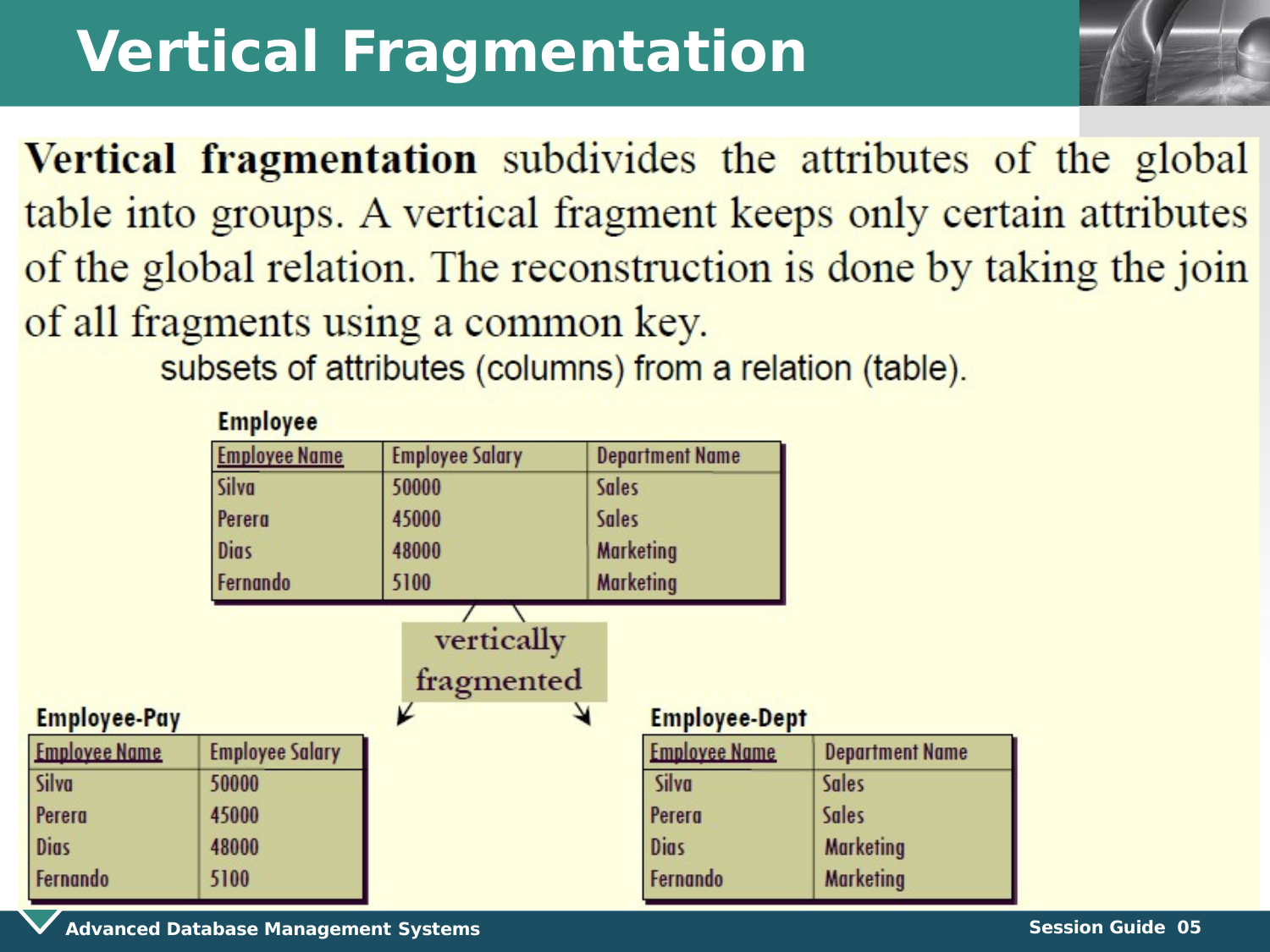

# Vertical Fragmentation
LOGO
Session Guide 05
Advanced Database Management Systems